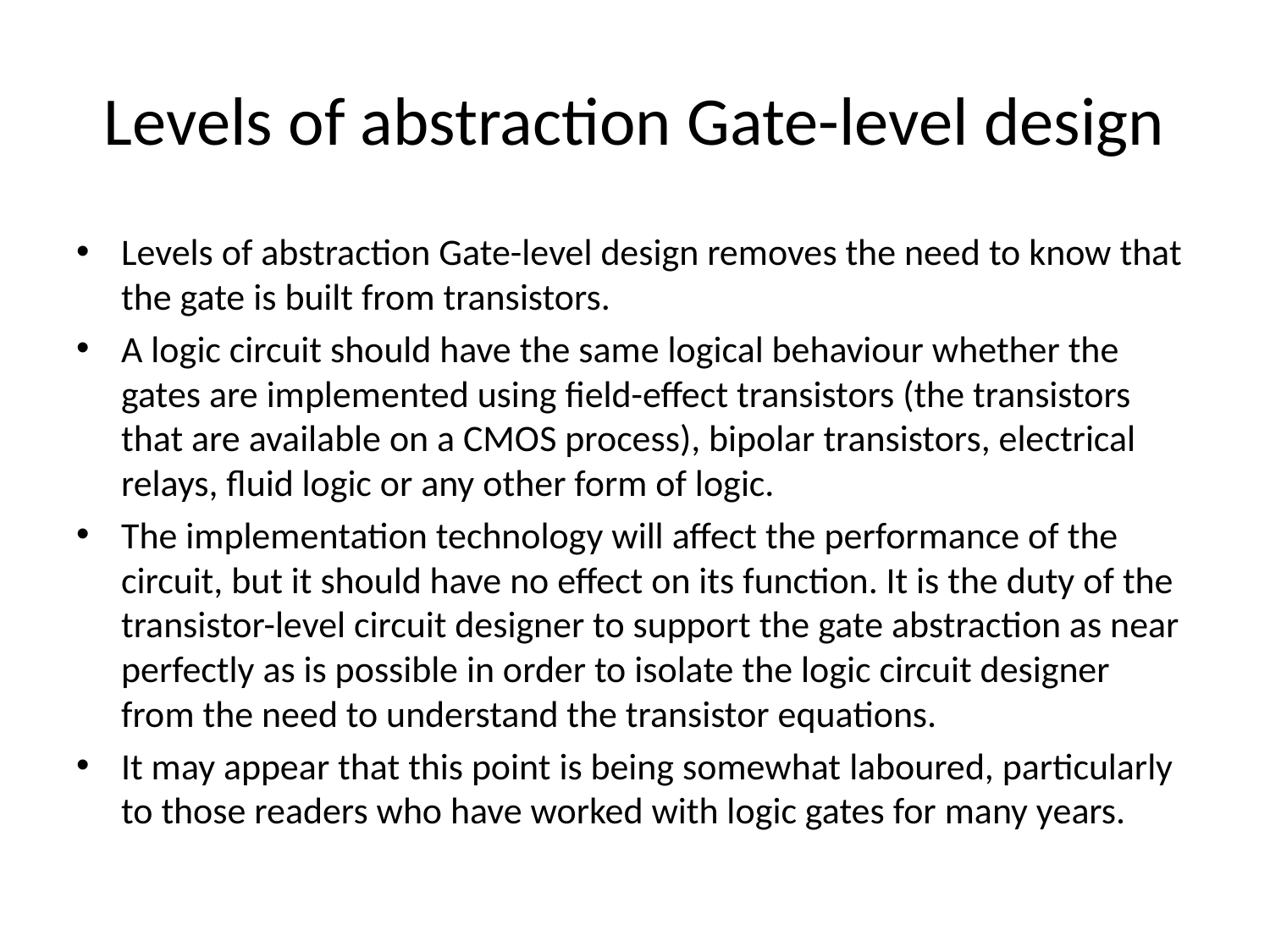

# Levels of abstraction Gate-level design
Levels of abstraction Gate-level design removes the need to know that the gate is built from transistors.
A logic circuit should have the same logical behaviour whether the gates are implemented using field-effect transistors (the transistors that are available on a CMOS process), bipolar transistors, electrical relays, fluid logic or any other form of logic.
The implementation technology will affect the performance of the circuit, but it should have no effect on its function. It is the duty of the transistor-level circuit designer to support the gate abstraction as near perfectly as is possible in order to isolate the logic circuit designer from the need to understand the transistor equations.
It may appear that this point is being somewhat laboured, particularly to those readers who have worked with logic gates for many years.